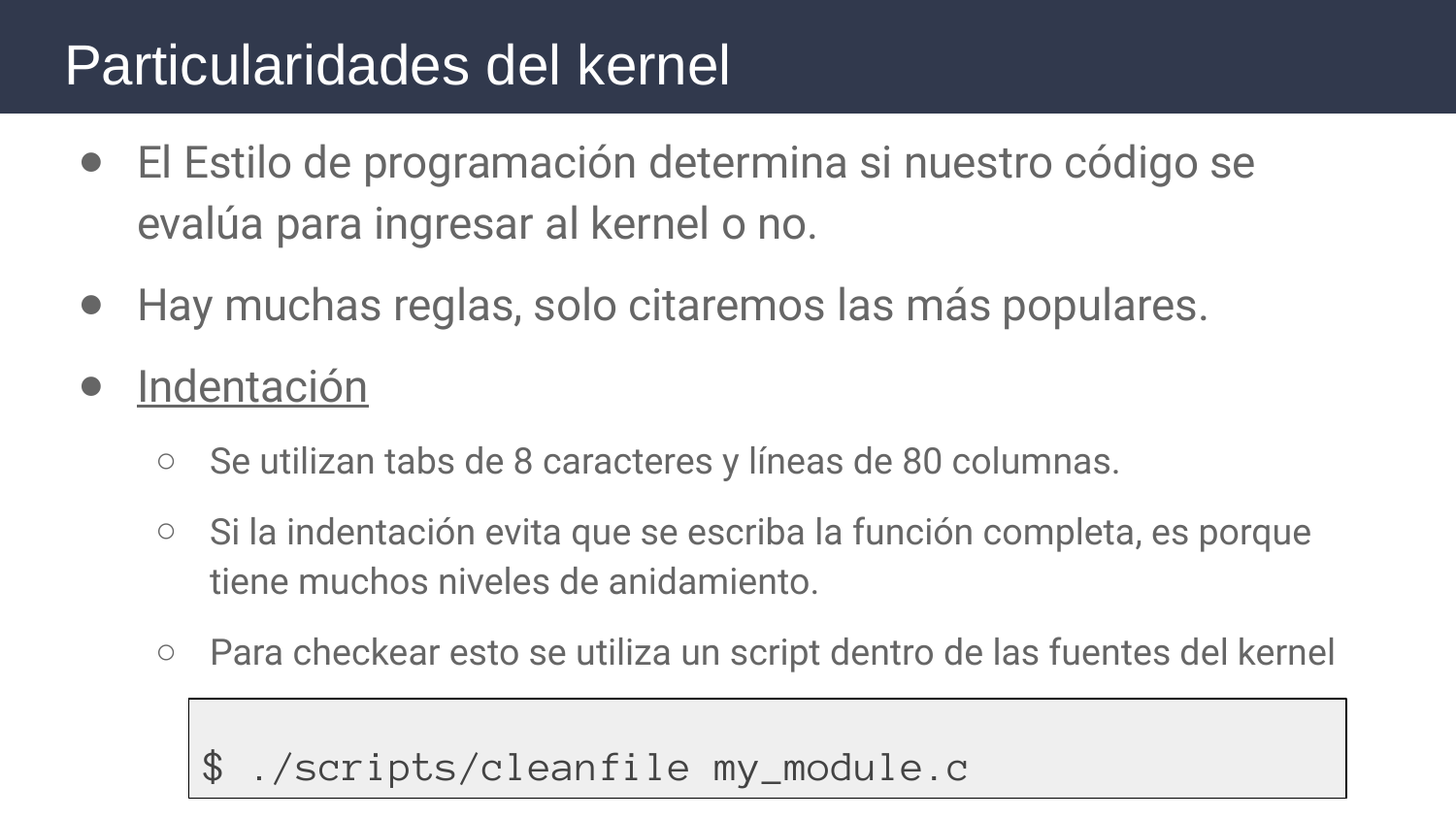

# Particularidades del kernel

El Estilo de programación determina si nuestro código se evalúa para ingresar al kernel o no.
Hay muchas reglas, solo citaremos las más populares.
Indentación
Se utilizan tabs de 8 caracteres y líneas de 80 columnas.
Si la indentación evita que se escriba la función completa, es porque tiene muchos niveles de anidamiento.
Para checkear esto se utiliza un script dentro de las fuentes del kernel
$ ./scripts/cleanfile my_module.c